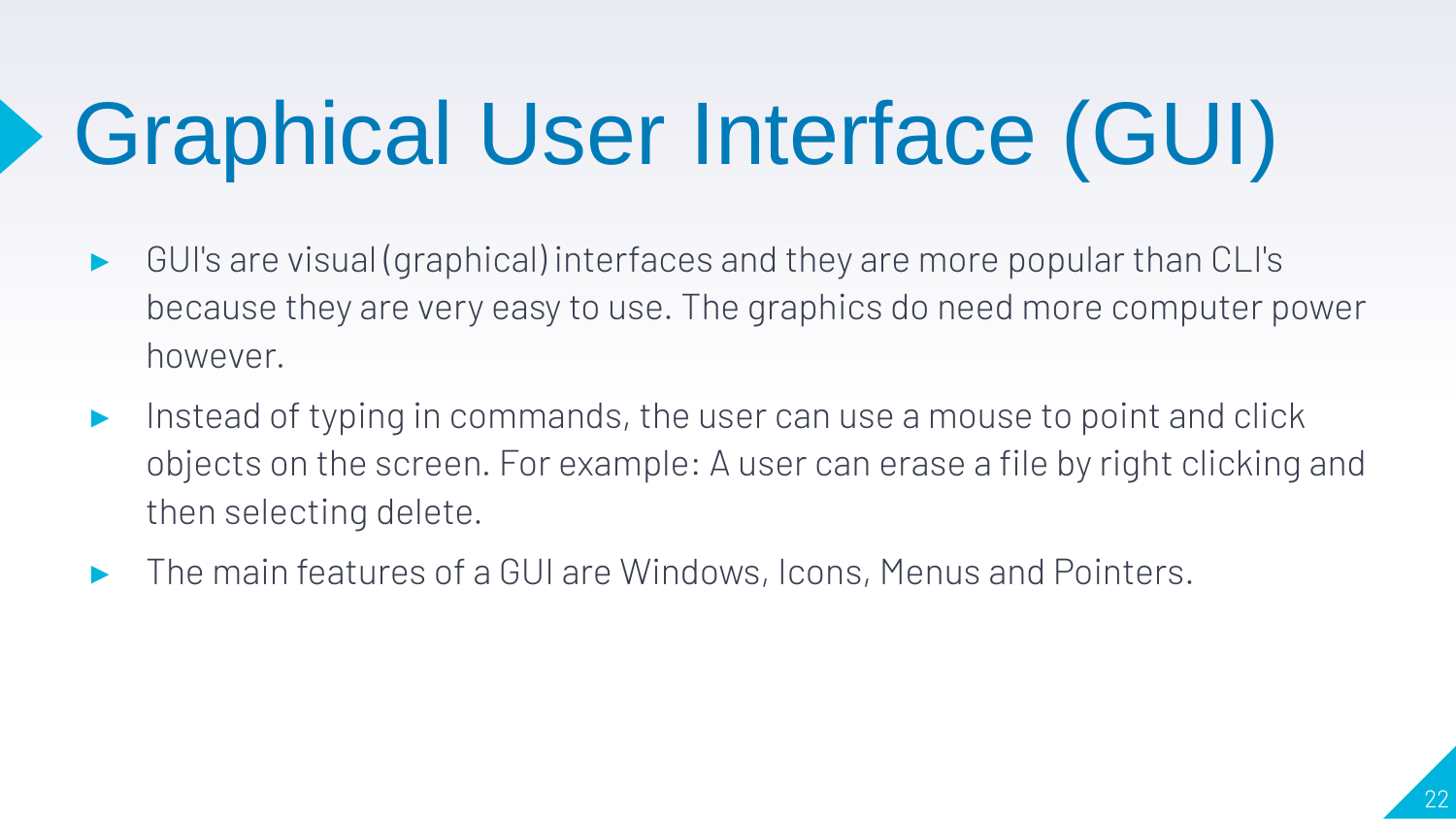

# Graphical User Interface (GUI)
GUI's are visual (graphical) interfaces and they are more popular than CLI's because they are very easy to use. The graphics do need more computer power however.
Instead of typing in commands, the user can use a mouse to point and click objects on the screen. For example: A user can erase a file by right clicking and then selecting delete.
The main features of a GUI are Windows, Icons, Menus and Pointers.

22